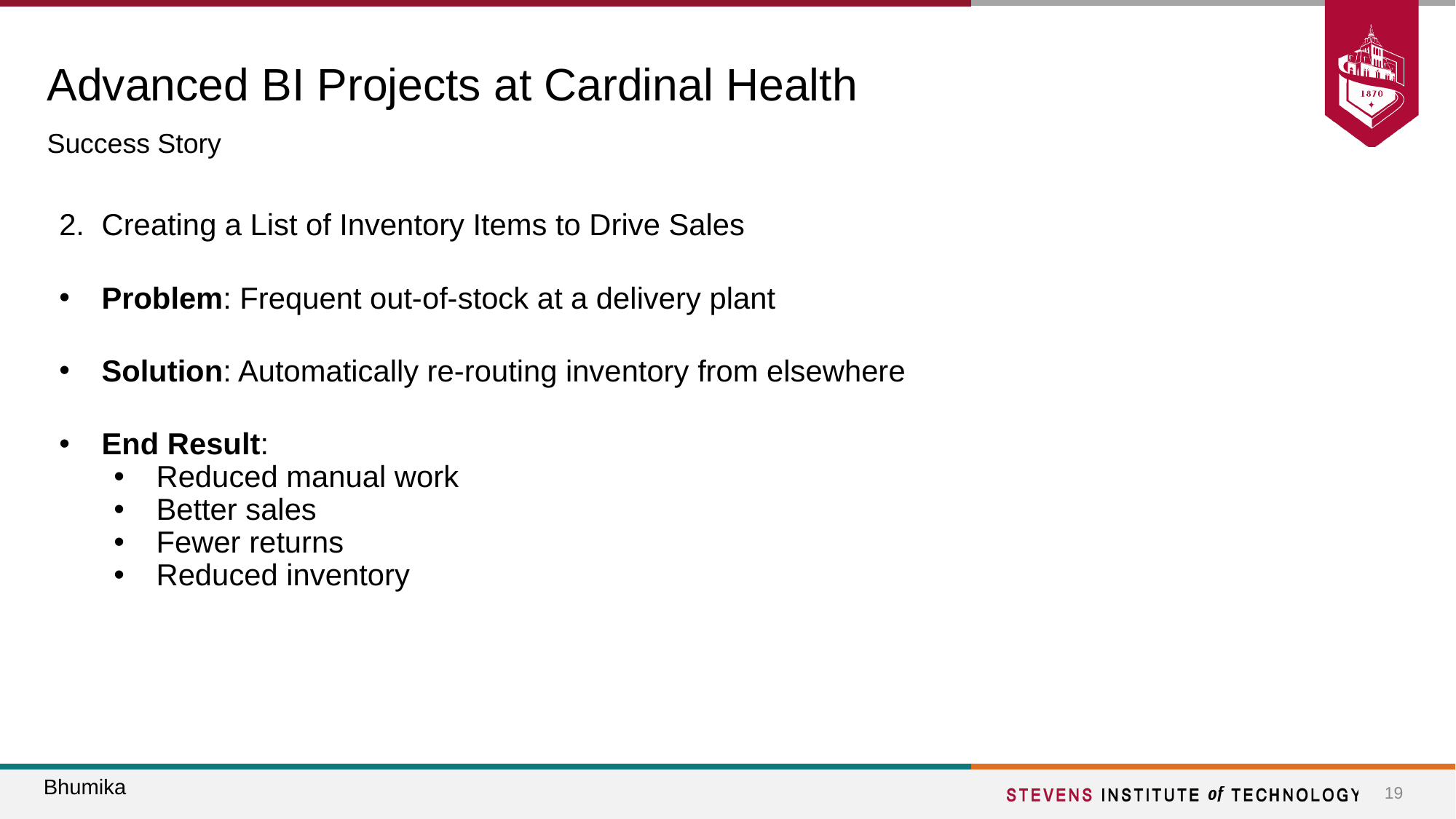

# Advanced BI Projects at Cardinal Health
Success Story
Creating a List of Inventory Items to Drive Sales

Problem: Frequent out-of-stock at a delivery plant

Solution: Automatically re-routing inventory from elsewhere

End Result:
Reduced manual work
Better sales
Fewer returns
Reduced inventory

Bhumika
19